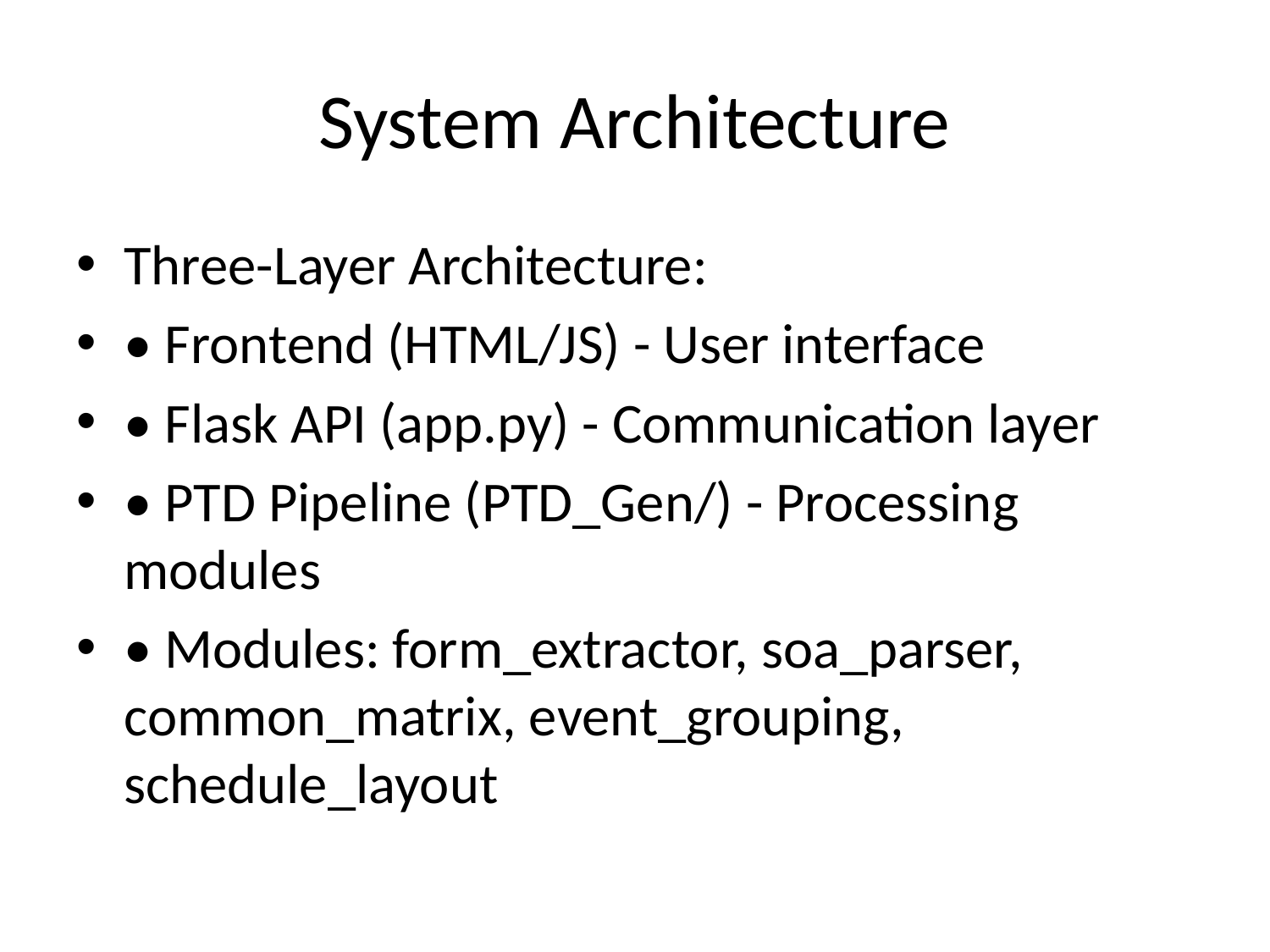

# System Architecture
Three-Layer Architecture:
• Frontend (HTML/JS) - User interface
• Flask API (app.py) - Communication layer
• PTD Pipeline (PTD_Gen/) - Processing modules
• Modules: form_extractor, soa_parser, common_matrix, event_grouping, schedule_layout